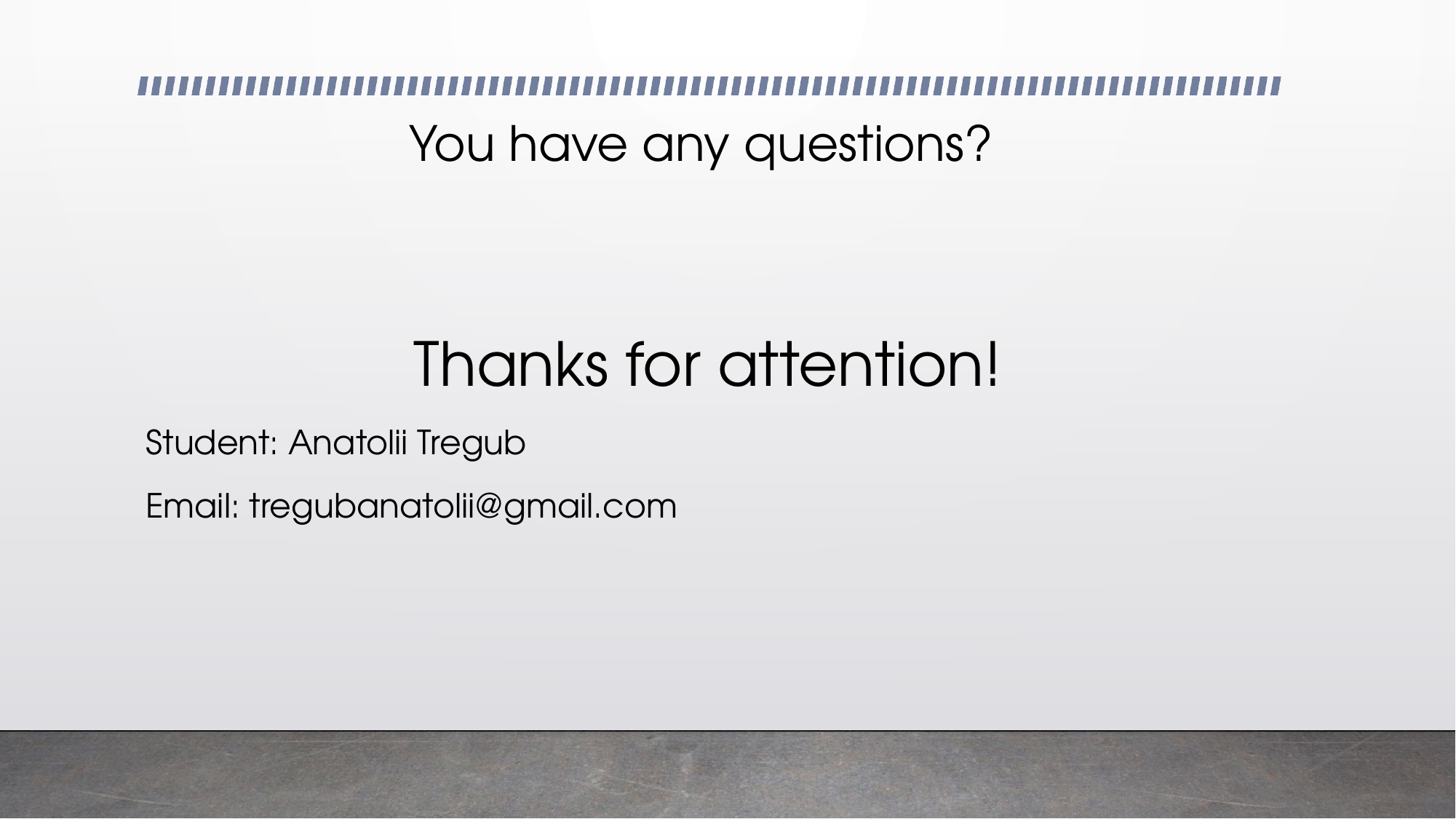

You have any questions?
Thanks for attention!
Student: Anatolii Tregub
Email: tregubanatolii@gmail.com